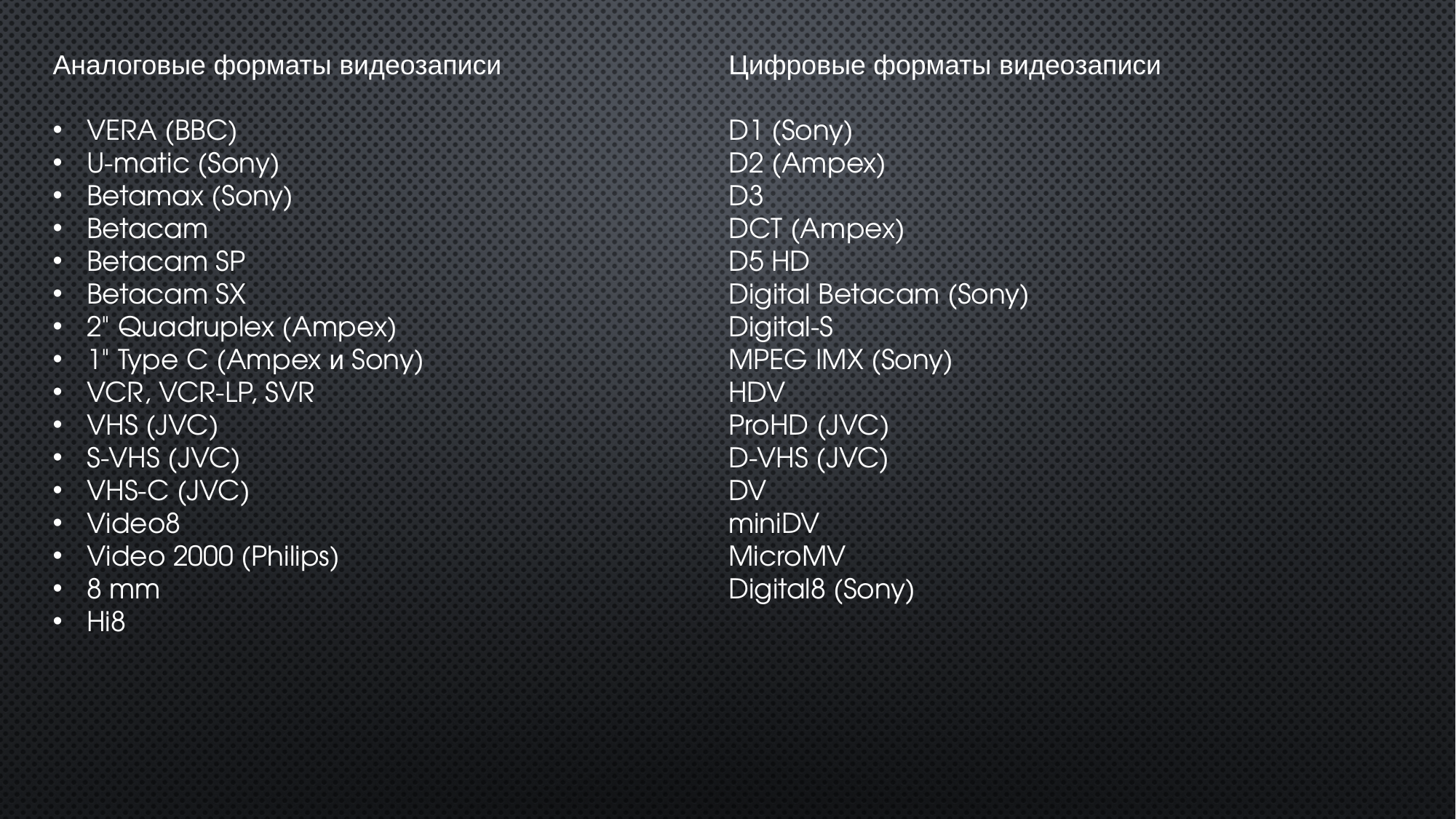

Аналоговые форматы видеозаписи

VERA (BBC)
U-matic (Sony)
Betamax (Sony)
Betacam
Betacam SP
Betacam SX
2" Quadruplex (Ampex)
1" Type C (Ampex и Sony)
VCR, VCR-LP, SVR
VHS (JVC)
S-VHS (JVC)
VHS-C (JVC)
Video8
Video 2000 (Philips)
8 mm
Hi8
Цифровые форматы видеозаписи

D1 (Sony)
D2 (Ampex)
D3
DCT (Ampex)
D5 HD
Digital Betacam (Sony)
Digital-S
MPEG IMX (Sony)
HDV
ProHD (JVC)
D-VHS (JVC)
DV
miniDV
MicroMV
Digital8 (Sony)